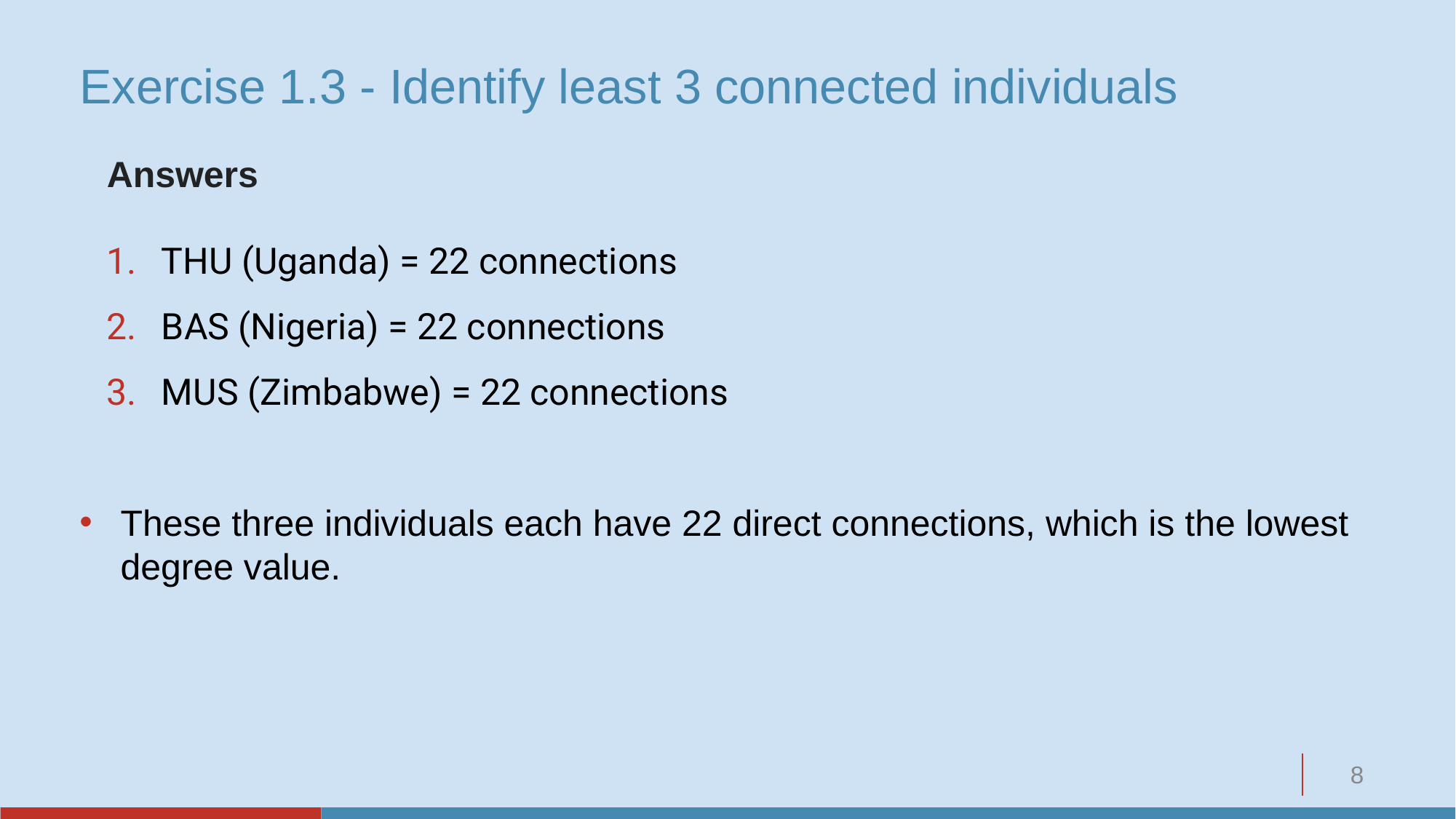

# Exercise 1.3 - Identify least 3 connected individuals
Answers
THU (Uganda) = 22 connections
BAS (Nigeria) = 22 connections
MUS (Zimbabwe) = 22 connections

These three individuals each have 22 direct connections, which is the lowest degree value.

8